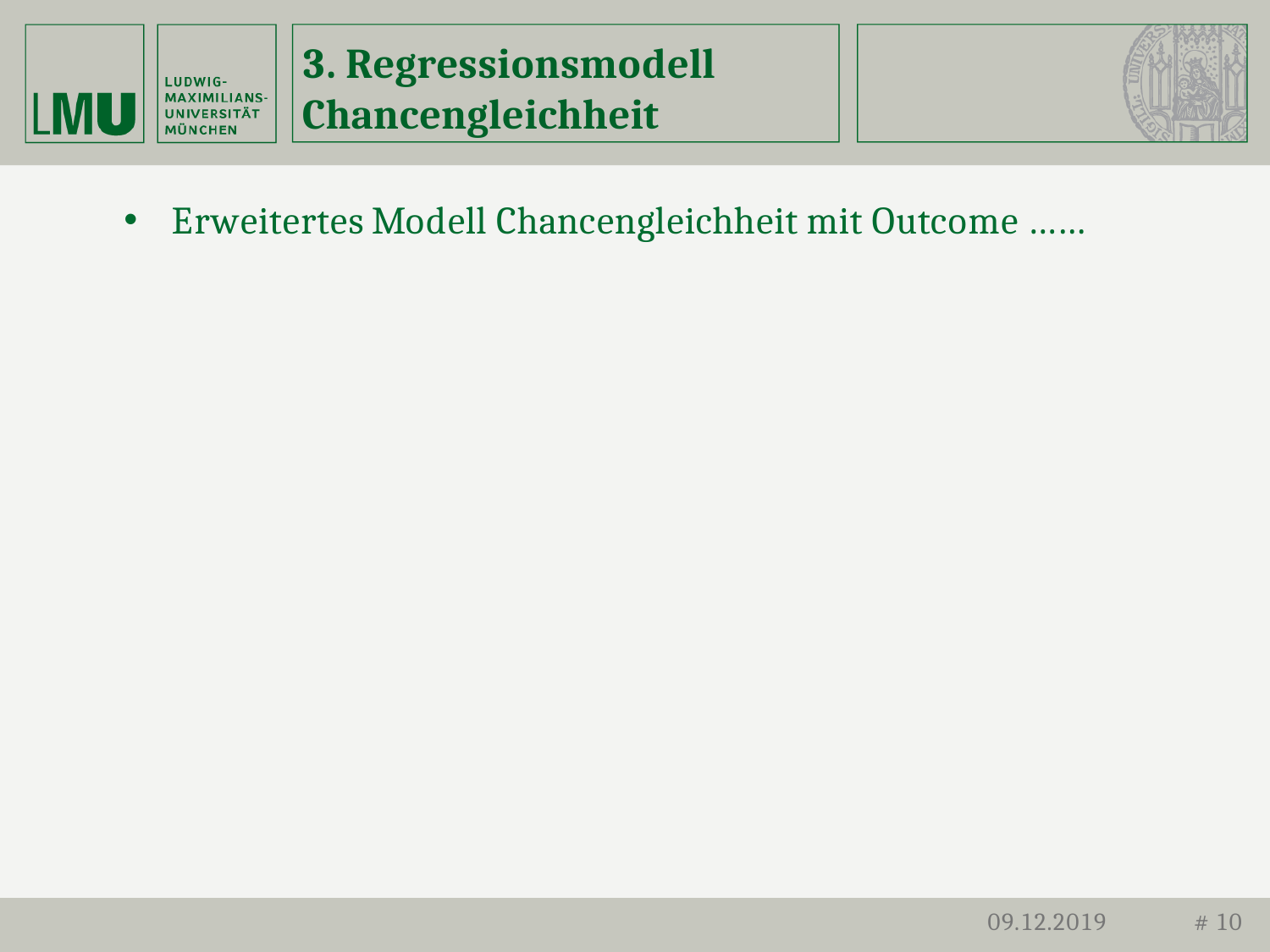

# 3. Regressionsmodell Chancengleichheit
Erweitertes Modell Chancengleichheit mit Outcome ……

09.12.2019
# 10